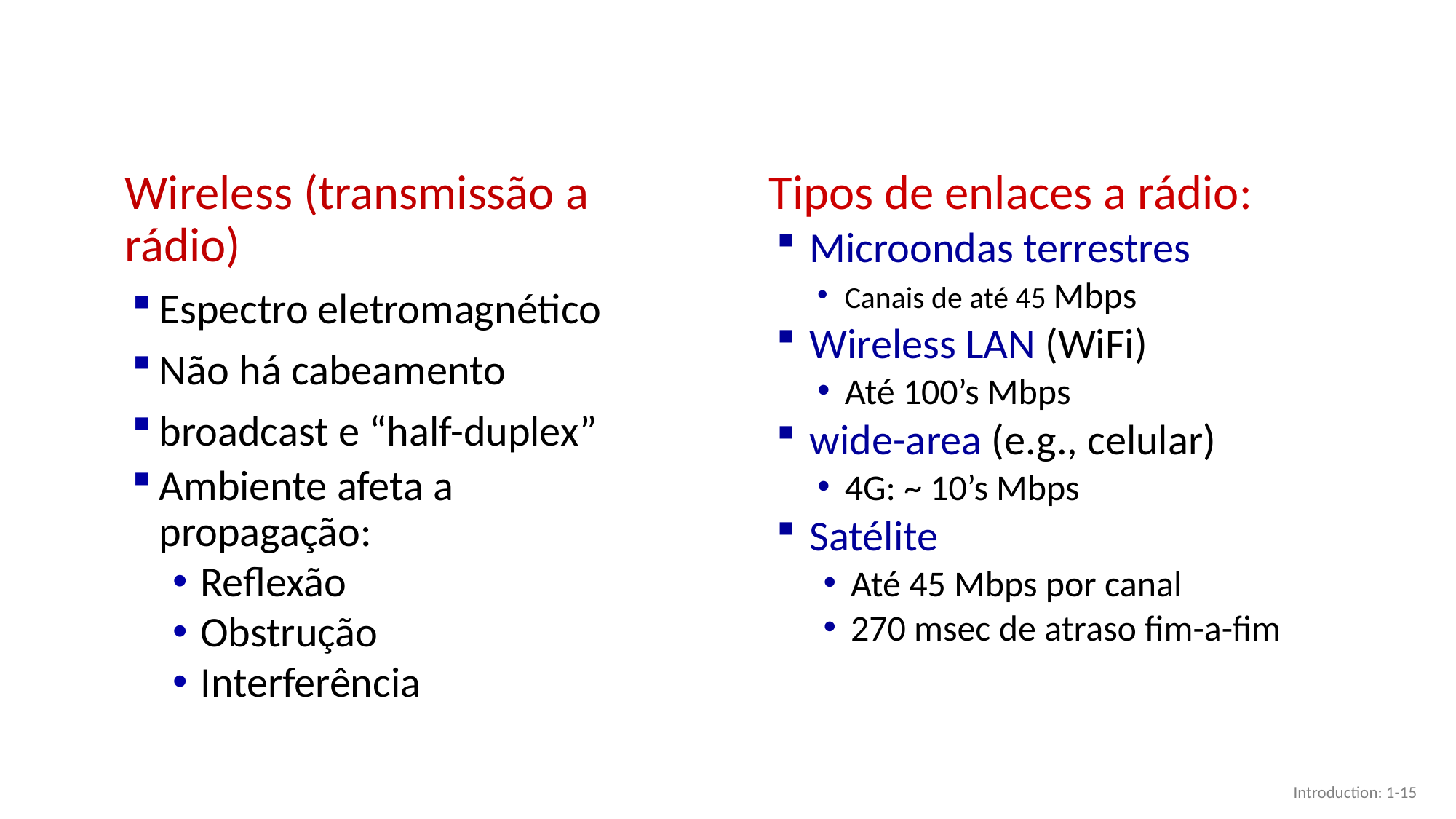

#
Wireless (transmissão a rádio)
Espectro eletromagnético
Não há cabeamento
broadcast e “half-duplex”
Ambiente afeta a propagação:
Reflexão
Obstrução
Interferência
Tipos de enlaces a rádio:
Microondas terrestres
Canais de até 45 Mbps
Wireless LAN (WiFi)
Até 100’s Mbps
wide-area (e.g., celular)
4G: ~ 10’s Mbps
Satélite
Até 45 Mbps por canal
270 msec de atraso fim-a-fim
Introduction: 1-15